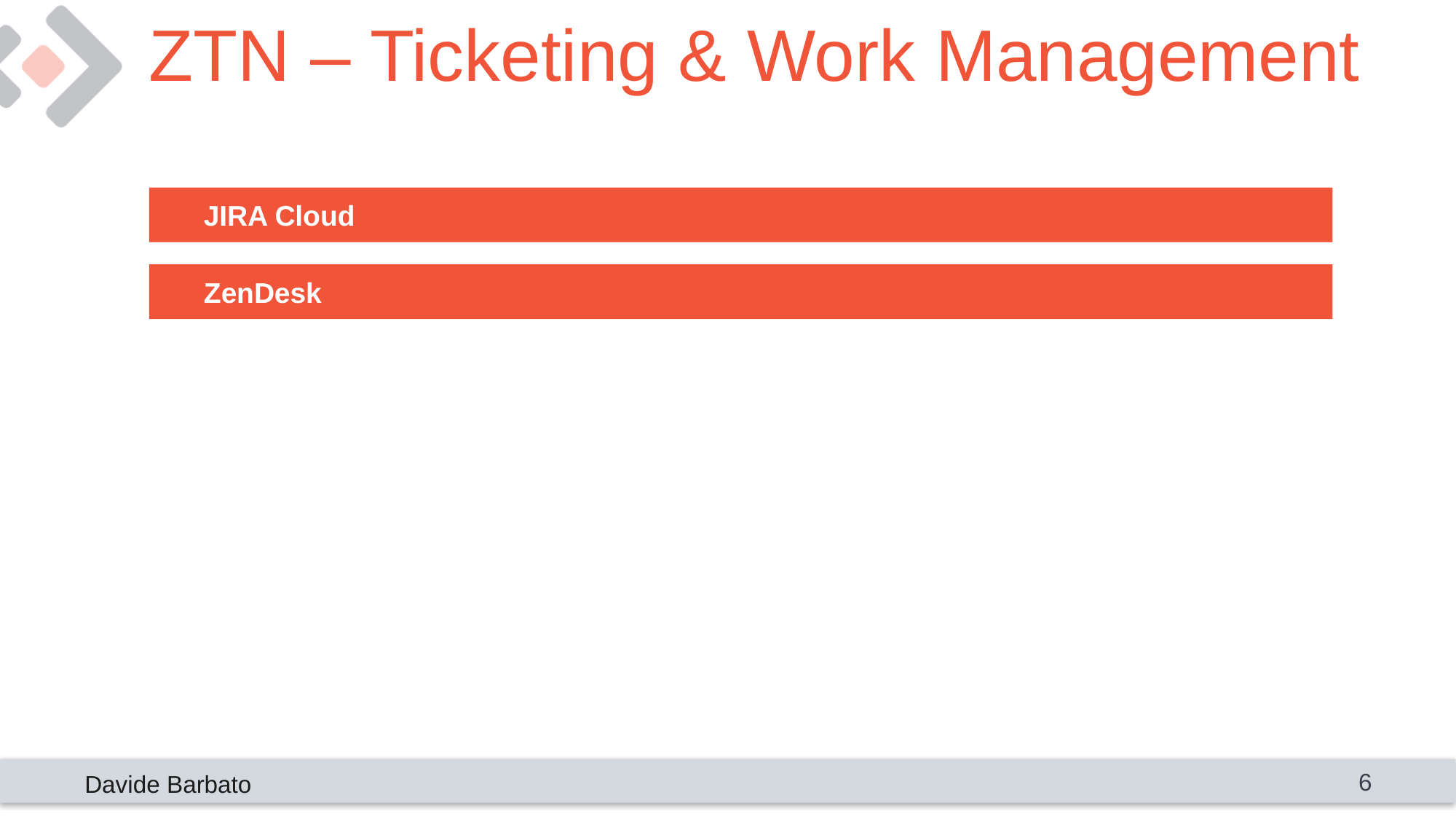

# ZTN – Ticketing & Work Management
#
JIRA Cloud

#
ZenDesk

6
Davide Barbato